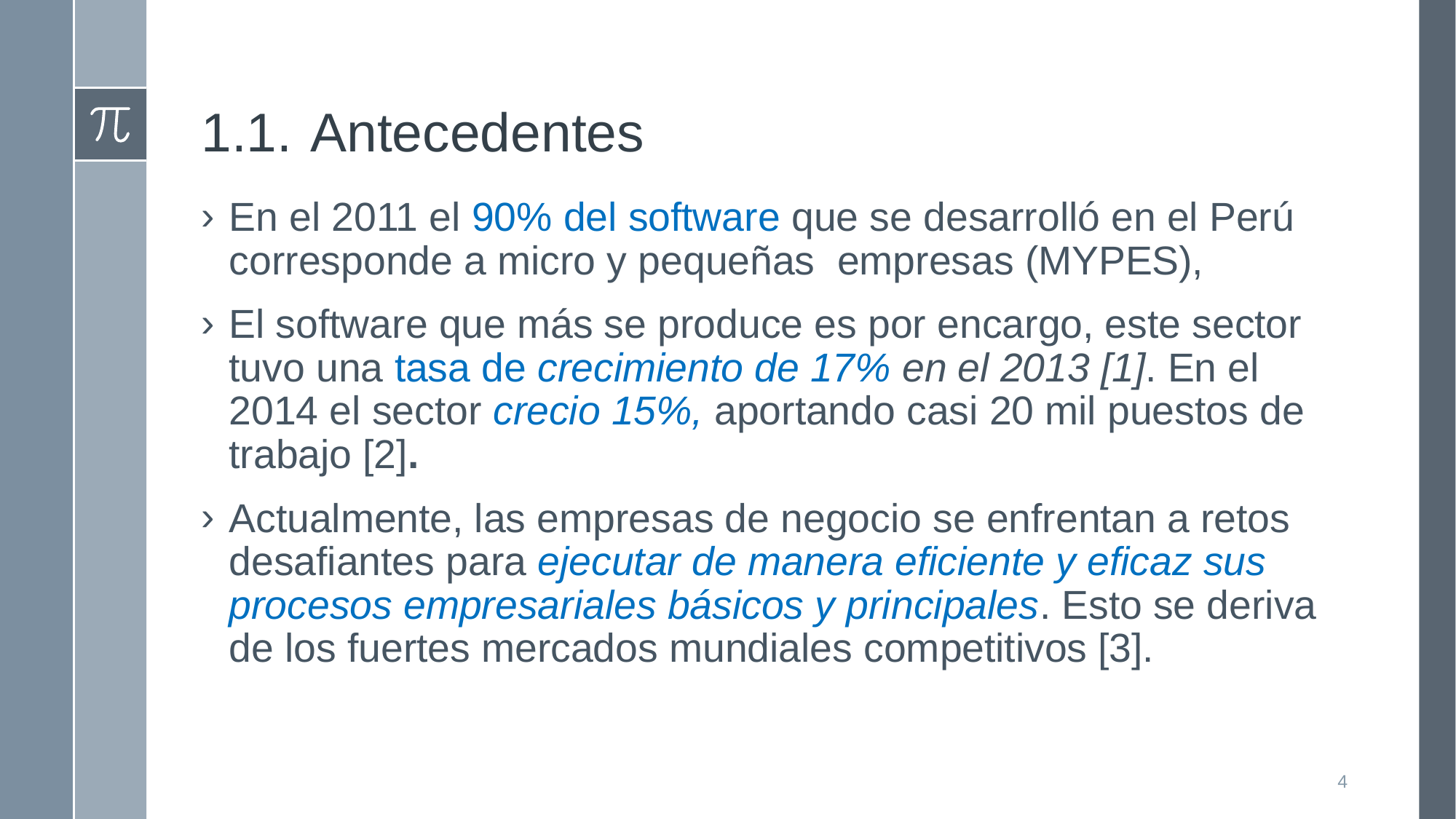

# 1.1.	Antecedentes
En el 2011 el 90% del software que se desarrolló en el Perú corresponde a micro y pequeñas  empresas (MYPES),
El software que más se produce es por encargo, este sector tuvo una tasa de crecimiento de 17% en el 2013 [1]. En el 2014 el sector crecio 15%, aportando casi 20 mil puestos de trabajo [2].
Actualmente, las empresas de negocio se enfrentan a retos desafiantes para ejecutar de manera eficiente y eficaz sus procesos empresariales básicos y principales. Esto se deriva de los fuertes mercados mundiales competitivos [3].

4